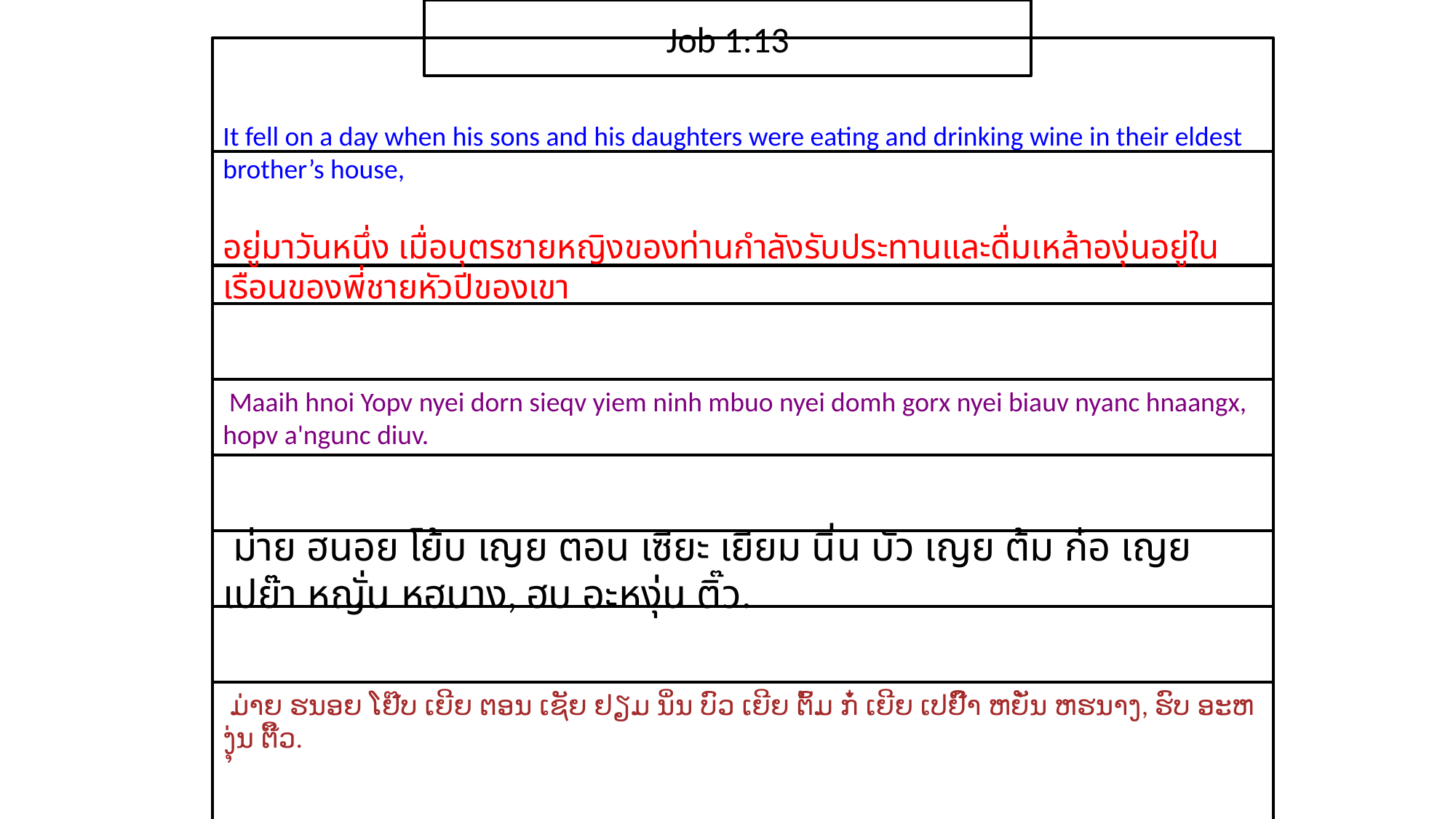

Job 1:13
It fell on a day when his sons and his daughters were eating and drinking wine in their eldest brother’s house,
อยู่​มา​วัน​หนึ่ง เมื่อ​บุตร​ชาย​หญิง​ของ​ท่าน​กำลัง​รับประทาน​และ​ดื่ม​เหล้า​องุ่น​อยู่​ใน​เรือน​ของ​พี่ชาย​หัวปี​ของ​เขา​
 Maaih hnoi Yopv nyei dorn sieqv yiem ninh mbuo nyei domh gorx nyei biauv nyanc hnaangx, hopv a'ngunc diuv.
 ม่าย ฮนอย โย้บ เญย ตอน เซียะ เยียม นิ่น บัว เญย ต้ม ก๋อ เญย เปย๊า หญั่น หฮนาง, ฮบ อะหงุ่น ติ๊ว.
 ມ່າຍ ຮນອຍ ໂຢ໊ບ ເຍີຍ ຕອນ ເຊັຍ ຢຽມ ນິ່ນ ບົວ ເຍີຍ ຕົ້ມ ກໍ໋ ເຍີຍ ເປຢົ໊າ ຫຍັ່ນ ຫຮນາງ, ຮົບ ອະຫງຸ່ນ ຕິ໊ວ.